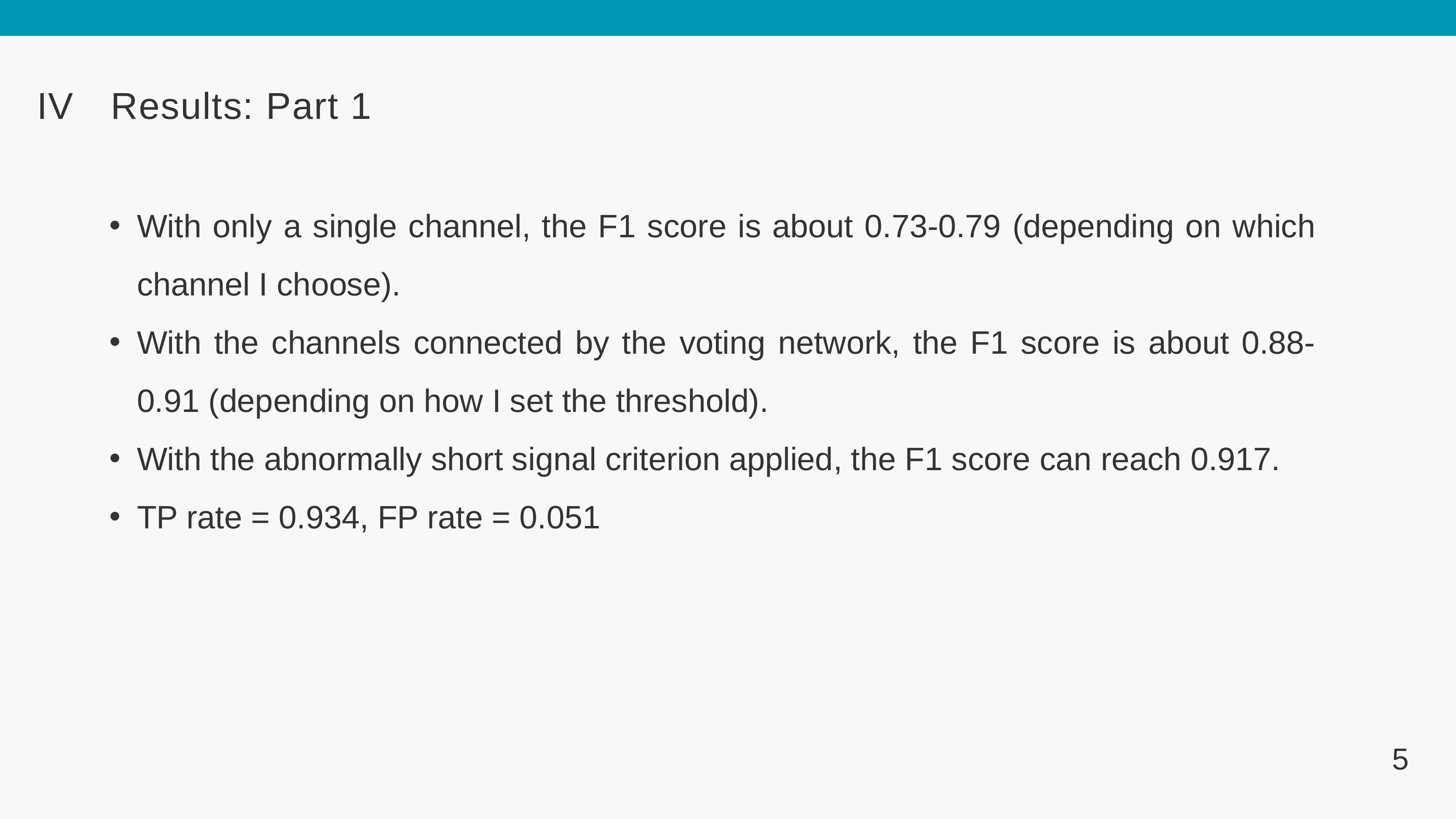

IV
Results: Part 1
With only a single channel, the F1 score is about 0.73-0.79 (depending on which channel I choose).
With the channels connected by the voting network, the F1 score is about 0.88-0.91 (depending on how I set the threshold).
With the abnormally short signal criterion applied, the F1 score can reach 0.917.
TP rate = 0.934, FP rate = 0.051
5